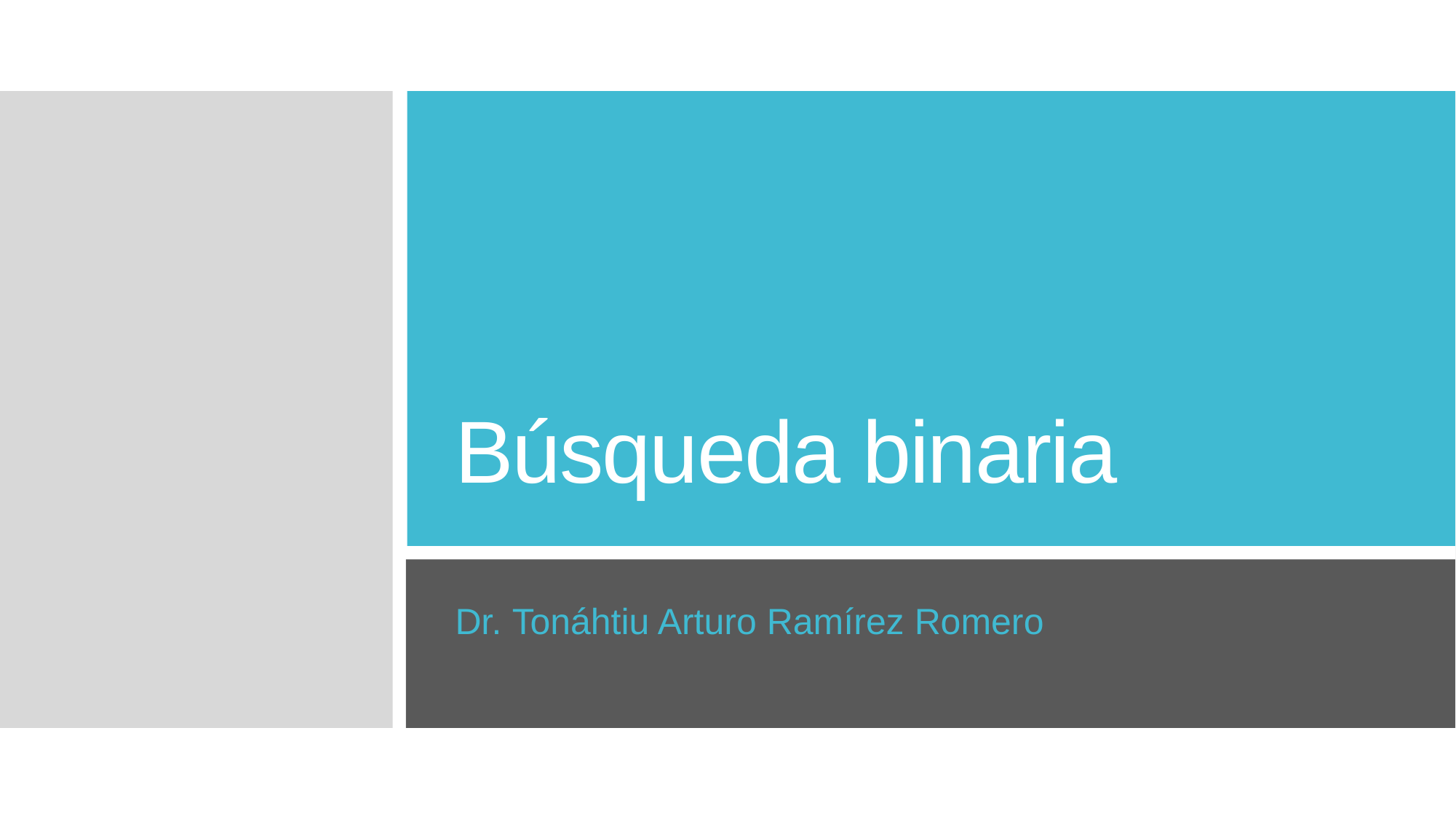

# Búsqueda binaria

Dr. Tonáhtiu Arturo Ramírez Romero